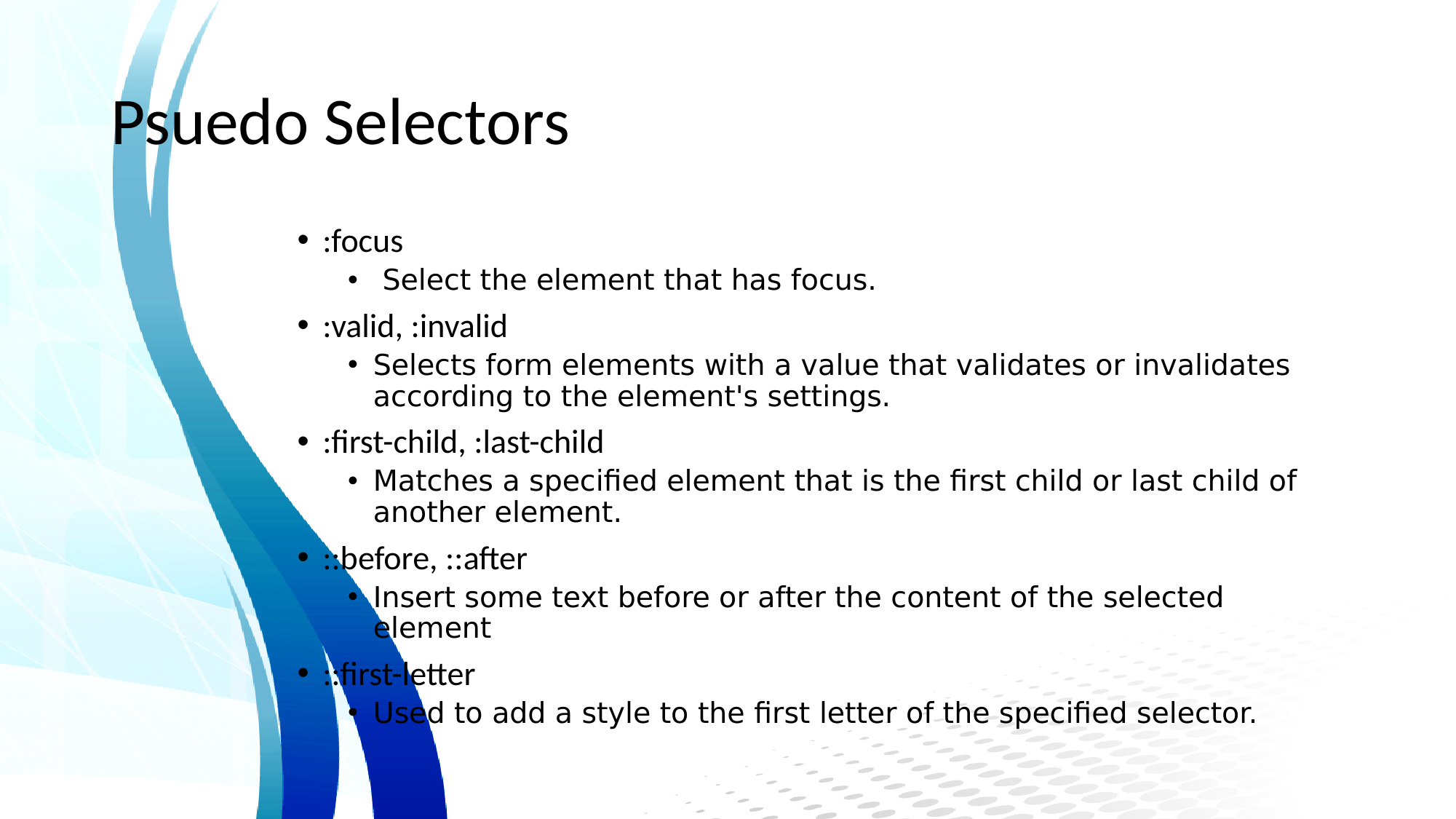

# Psuedo Selectors
:focus
 Select the element that has focus.
:valid, :invalid
Selects form elements with a value that validates or invalidates according to the element's settings.
:first-child, :last-child
Matches a specified element that is the first child or last child of another element.
::before, ::after
Insert some text before or after the content of the selected element
::first-letter
Used to add a style to the first letter of the specified selector.